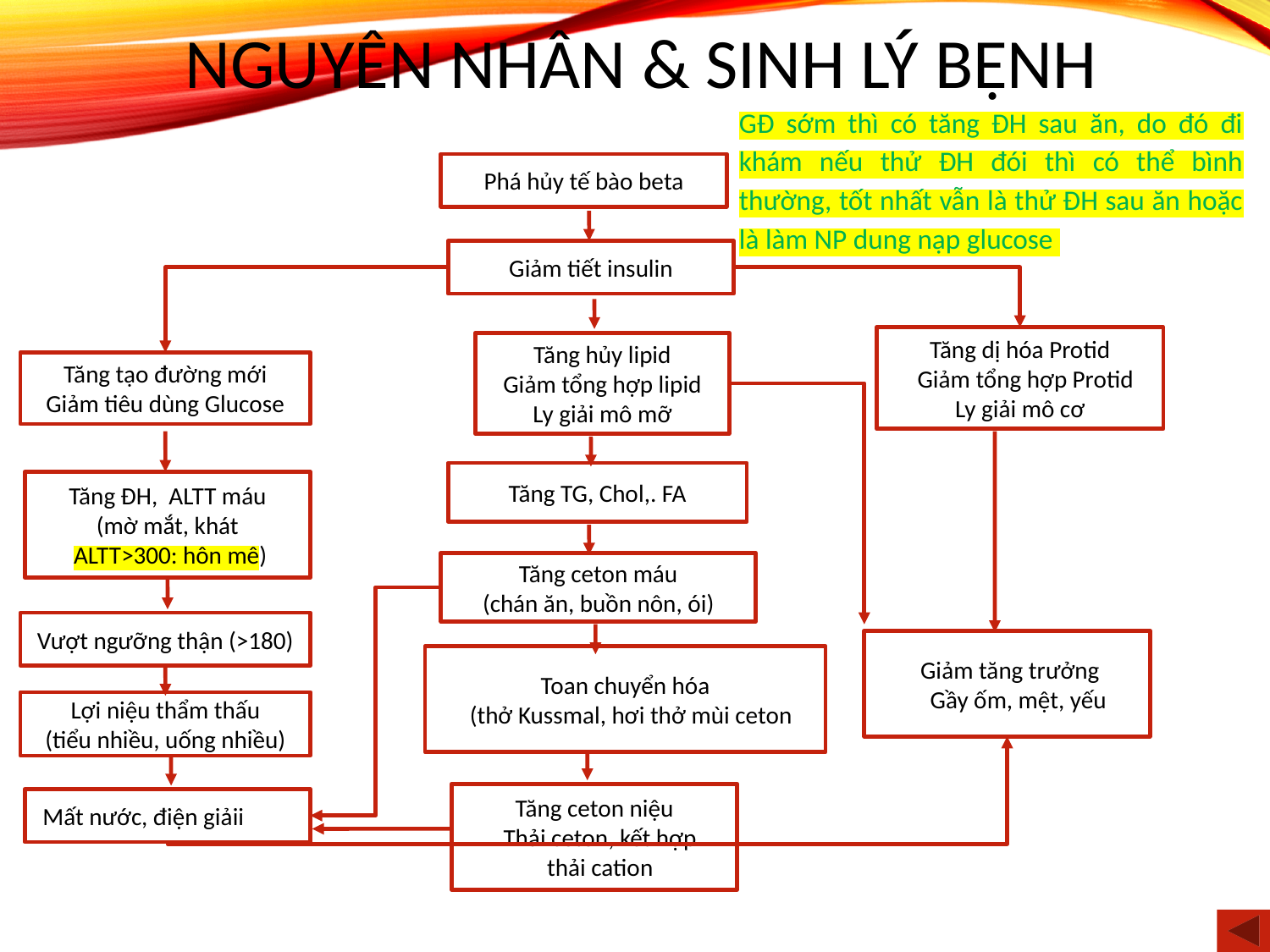

# NGUYÊN NHÂN & SINH LÝ BỆNH

GĐ sớm thì có tăng ĐH sau ăn, do đó đi khám nếu thử ĐH đói thì có thể bình thường, tốt nhất vẫn là thử ĐH sau ăn hoặc là làm NP dung nạp glucose
Phá hủy tế bào beta

Giảm tiết insulin

Tăng dị hóa Protid
  Giảm tổng hợp Protid
Ly giải mô cơ
Tăng hủy lipid
Giảm tổng hợp lipid
Ly giải mô mỡ
Tăng tạo đường mới
Giảm tiêu dùng Glucose

Tăng TG, Chol,. FA
Tăng ĐH,  ALTT máu
(mờ mắt, khát
 ALTT>300: hôn mê)

Tăng ceton máu
(chán ăn, buồn nôn, ói)

Vượt ngưỡng thận (>180)

 Giảm tăng trưởng
    Gầy ốm, mệt, yếu
Toan chuyển hóa
  (thở Kussmal, hơi thở mùi ceton

Lợi niệu thẩm thấu
(tiểu nhiều, uống nhiều)

Tăng ceton niệu
  Thải ceton, kết hợp
  thải cation
 Mất nước, điện giảii